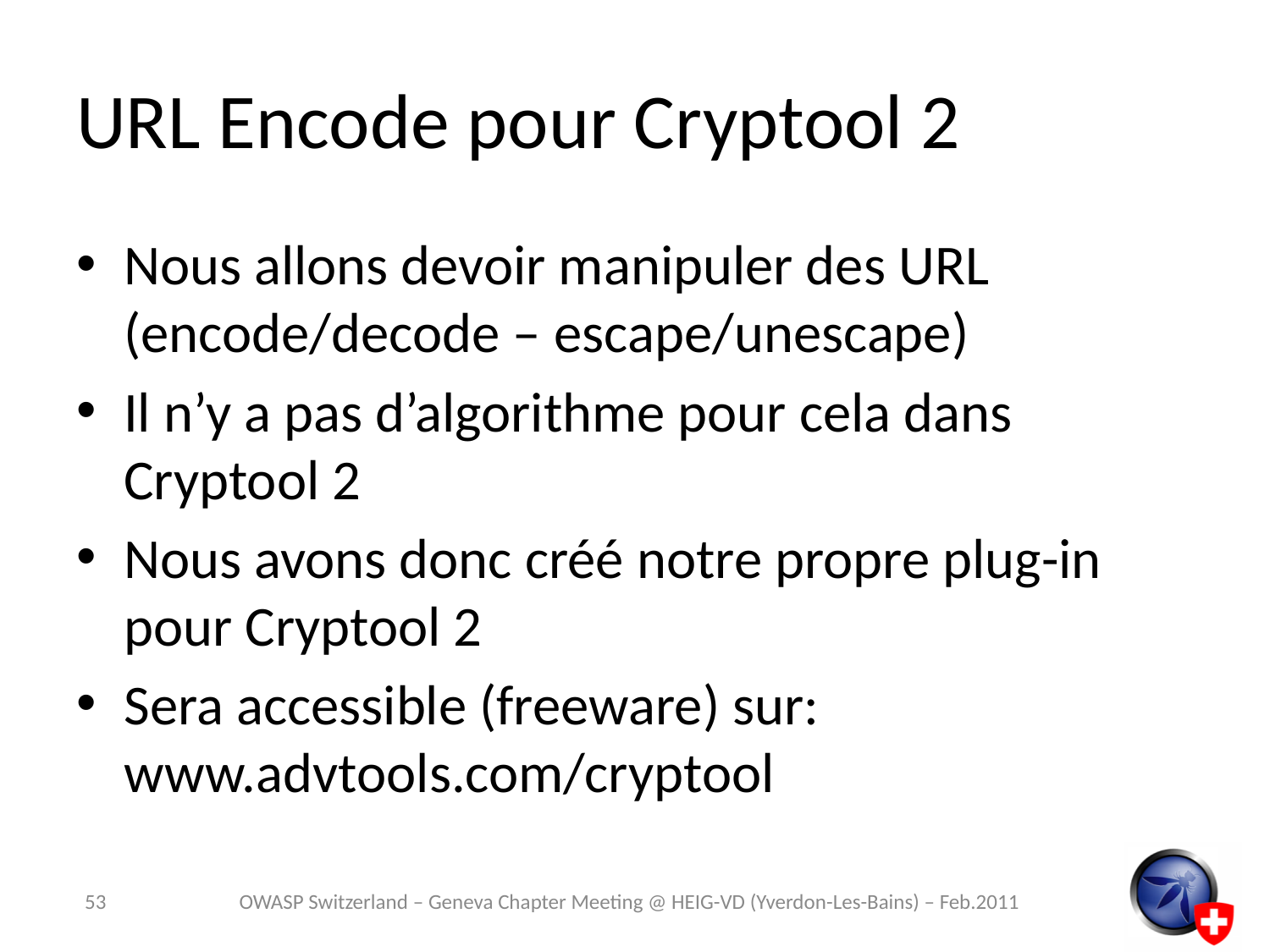

# URL Encode pour Cryptool 2
Nous allons devoir manipuler des URL (encode/decode – escape/unescape)
Il n’y a pas d’algorithme pour cela dans Cryptool 2
Nous avons donc créé notre propre plug-in pour Cryptool 2
Sera accessible (freeware) sur: www.advtools.com/cryptool

53
OWASP Switzerland – Geneva Chapter Meeting @ HEIG-VD (Yverdon-Les-Bains) – Feb.2011